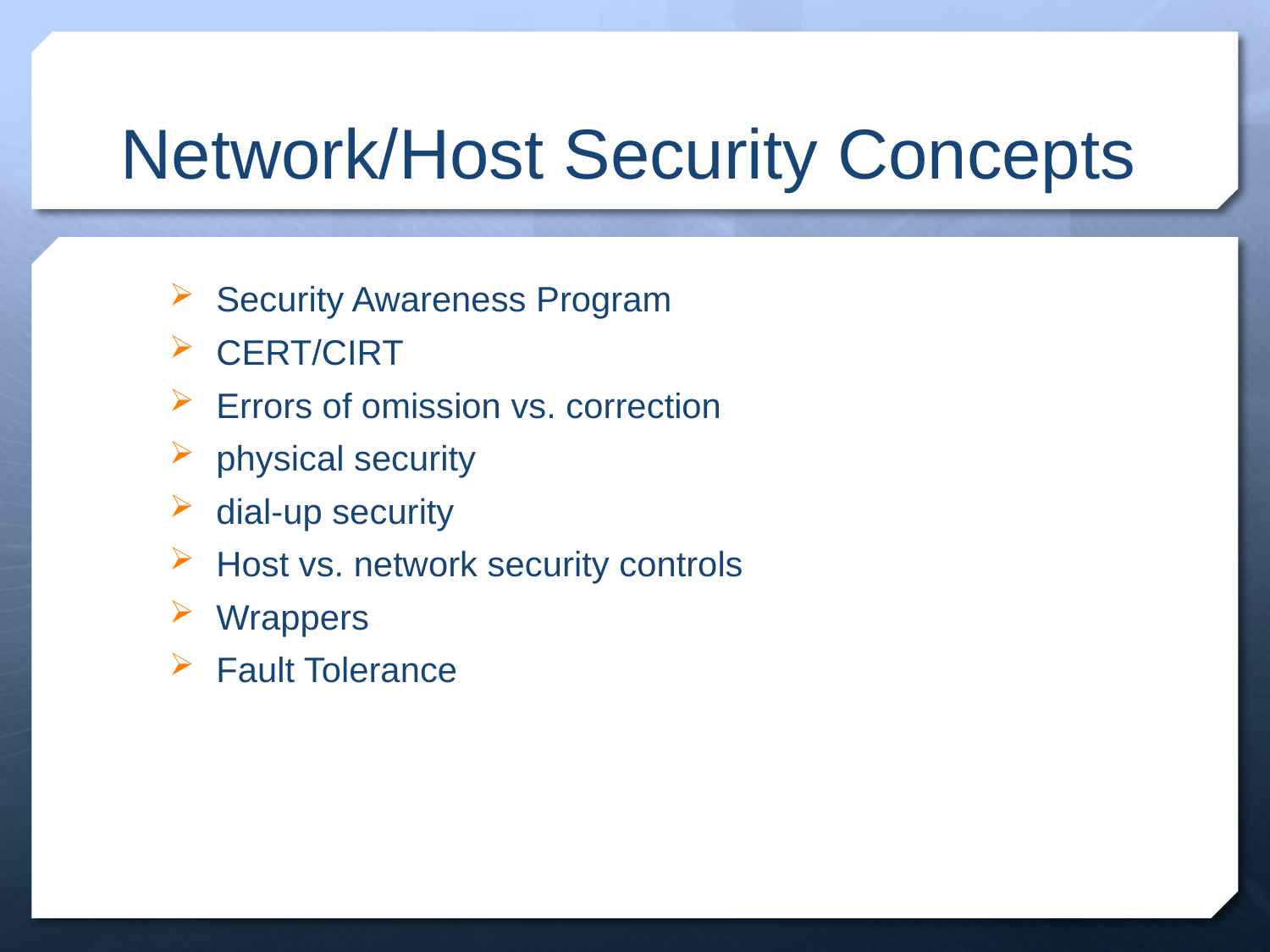

# Network/Host Security Concepts
Security Awareness Program
CERT/CIRT
Errors of omission vs. correction
physical security
dial-up security
Host vs. network security controls
Wrappers
Fault Tolerance